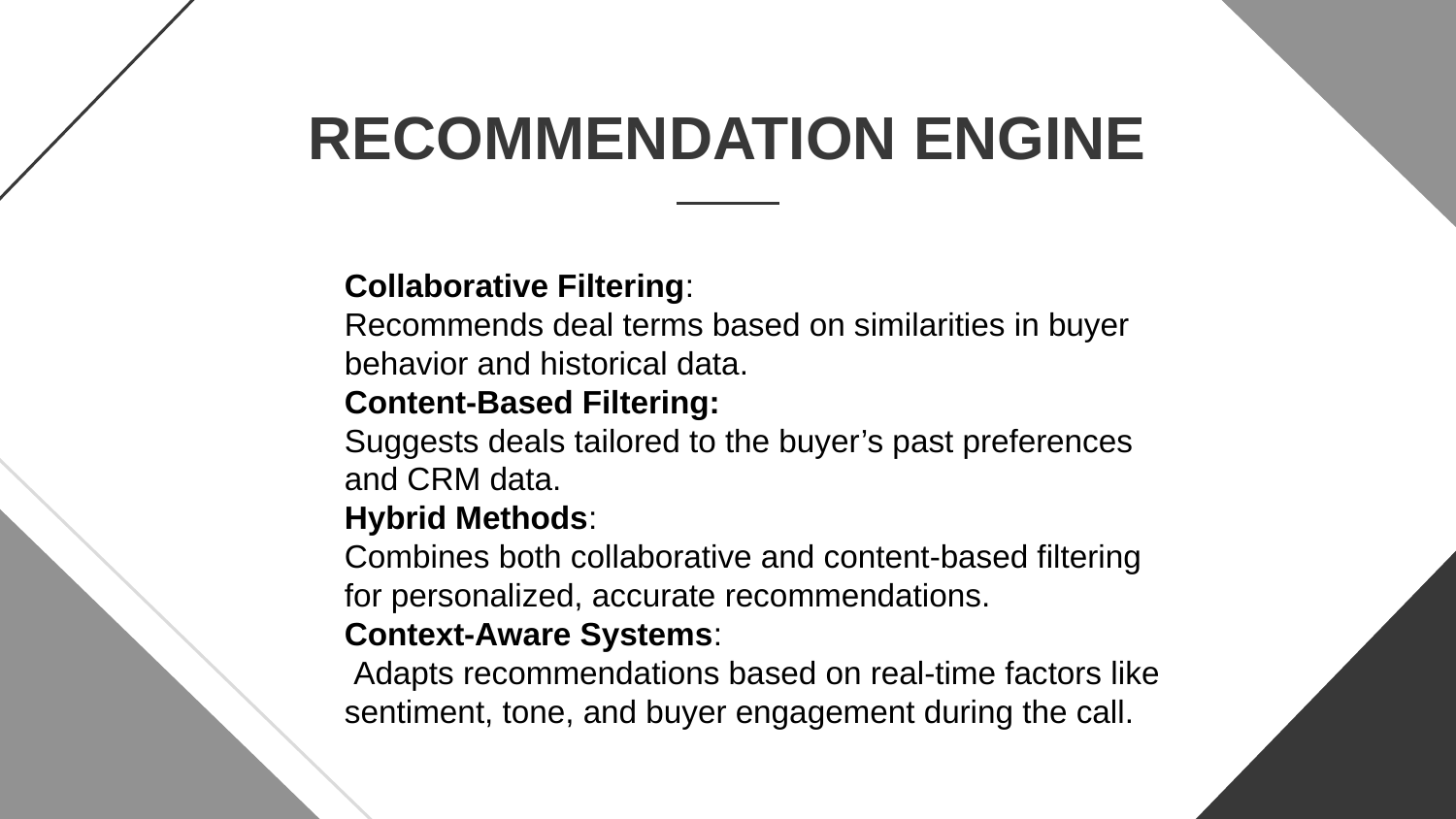

RECOMMENDATION ENGINE
Collaborative Filtering:
Recommends deal terms based on similarities in buyer behavior and historical data.
Content-Based Filtering:
Suggests deals tailored to the buyer’s past preferences and CRM data.
Hybrid Methods:
Combines both collaborative and content-based filtering for personalized, accurate recommendations.
Context-Aware Systems:
 Adapts recommendations based on real-time factors like sentiment, tone, and buyer engagement during the call.